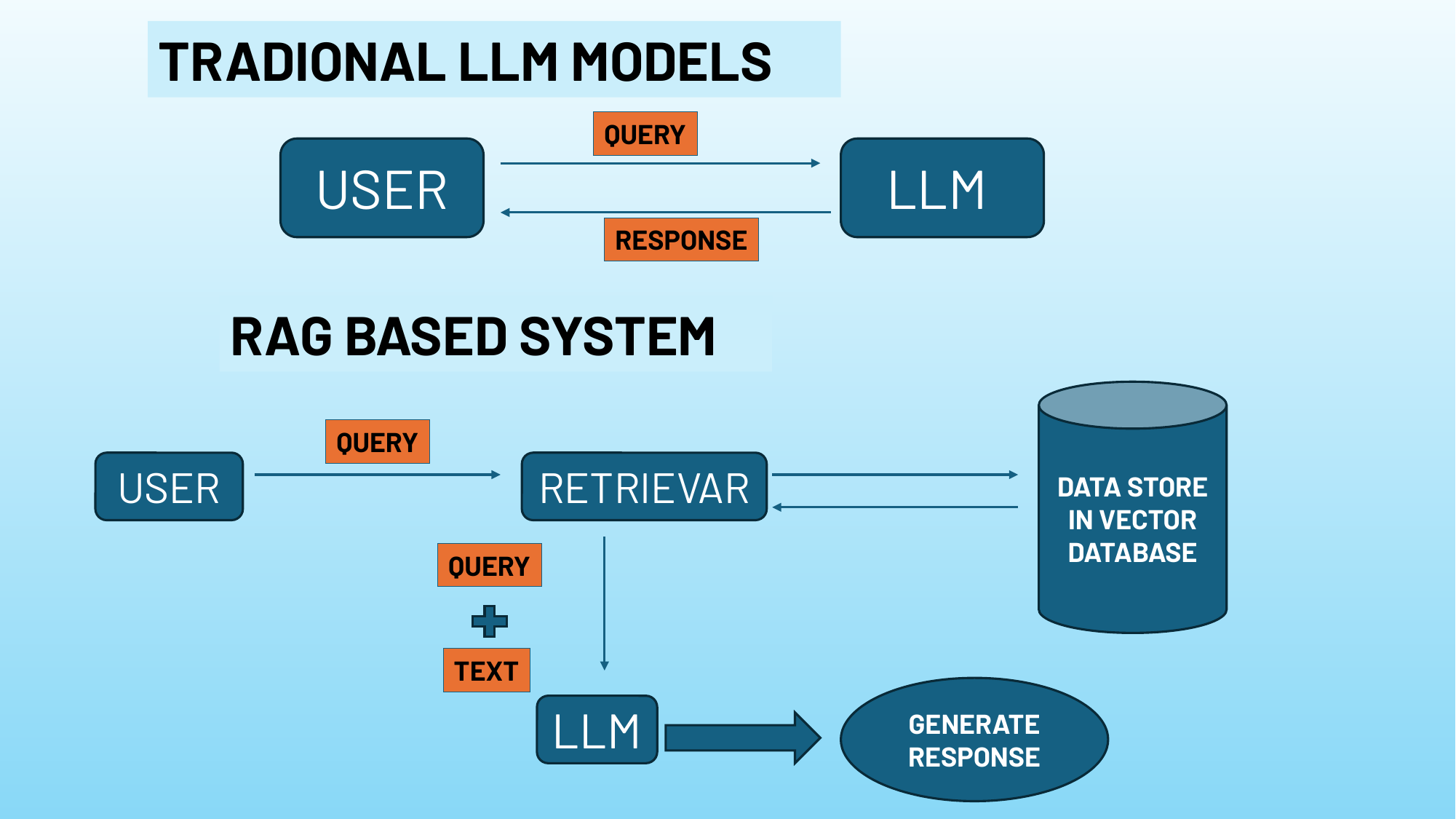

TRADIONAL LLM MODELS
QUERY
USER
LLM
RESPONSE
RAG BASED SYSTEM
DATA STORE IN VECTOR DATABASE
QUERY
USER
RETRIEVAR
QUERY

TEXT
GENERATE RESPONSE
LLM